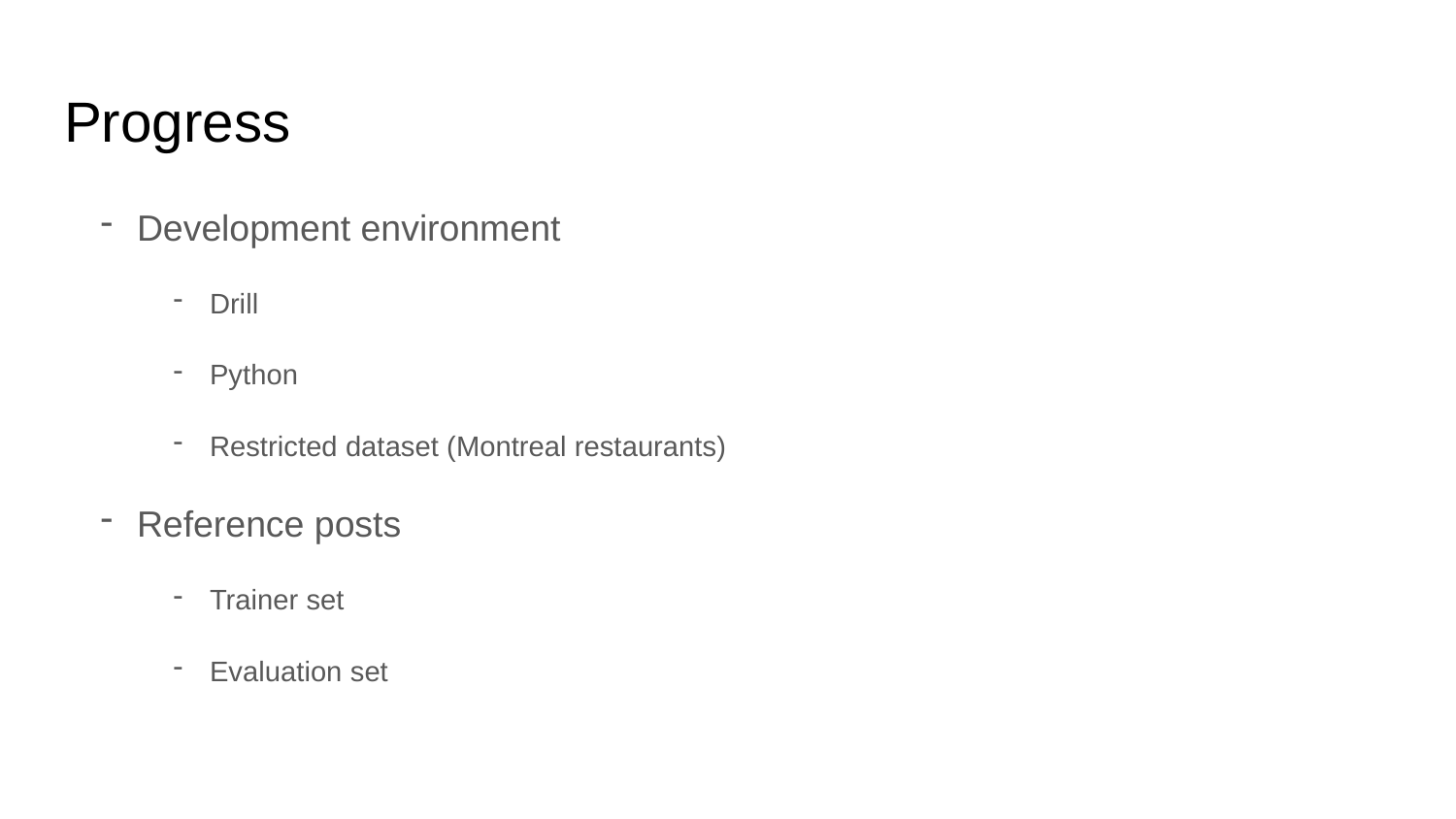

# Progress
Development environment
Drill
Python
Restricted dataset (Montreal restaurants)
Reference posts
Trainer set
Evaluation set